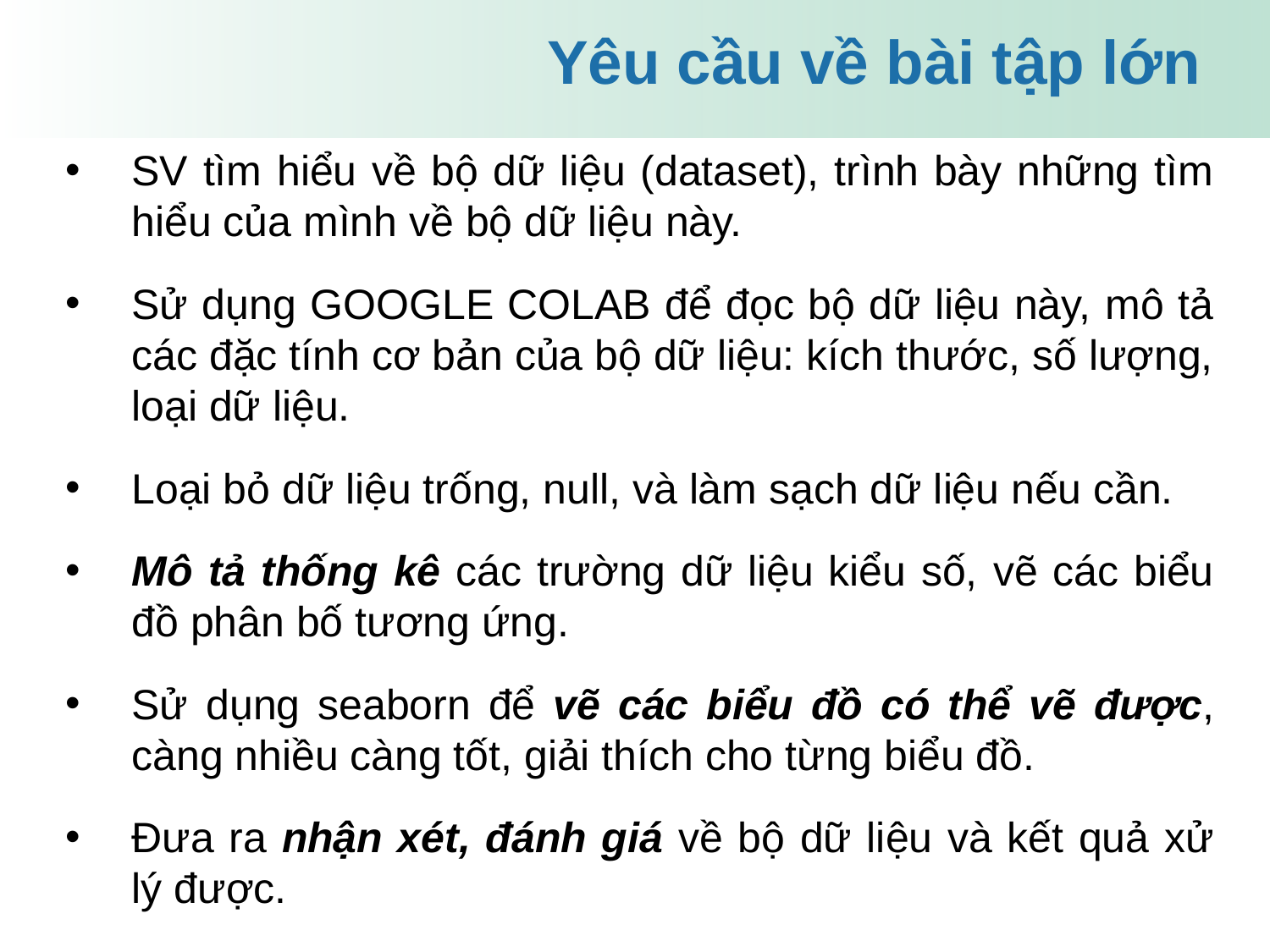

Yêu cầu về bài tập lớn
SV tìm hiểu về bộ dữ liệu (dataset), trình bày những tìm hiểu của mình về bộ dữ liệu này.
Sử dụng GOOGLE COLAB để đọc bộ dữ liệu này, mô tả các đặc tính cơ bản của bộ dữ liệu: kích thước, số lượng, loại dữ liệu.
Loại bỏ dữ liệu trống, null, và làm sạch dữ liệu nếu cần.
Mô tả thống kê các trường dữ liệu kiểu số, vẽ các biểu đồ phân bố tương ứng.
Sử dụng seaborn để vẽ các biểu đồ có thể vẽ được, càng nhiều càng tốt, giải thích cho từng biểu đồ.
Đưa ra nhận xét, đánh giá về bộ dữ liệu và kết quả xử lý được.